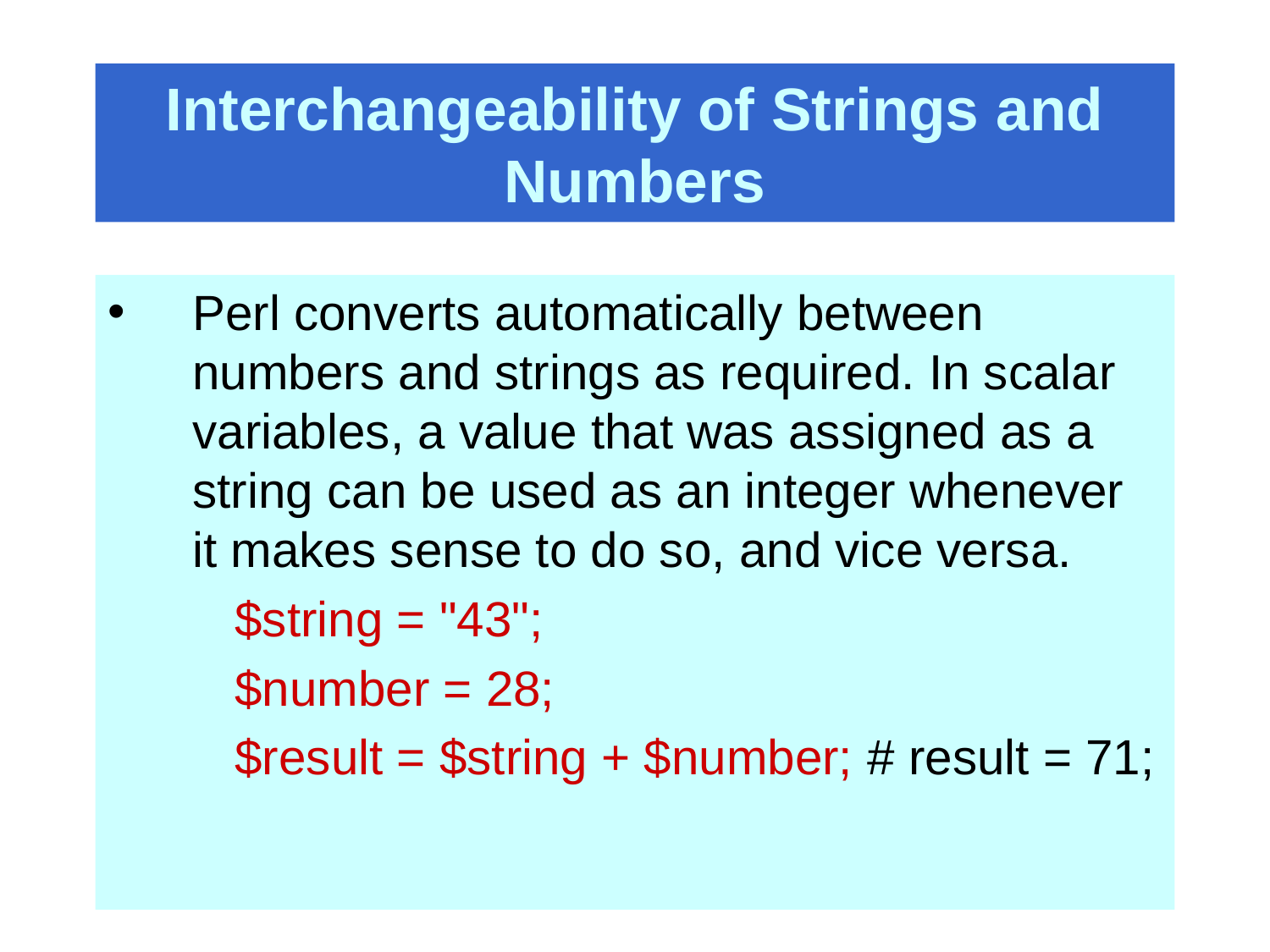

# Interchangeability of Strings and Numbers
Perl converts automatically between numbers and strings as required. In scalar variables, a value that was assigned as a string can be used as an integer whenever it makes sense to do so, and vice versa.
$string = "43";
$number = 28;
$result = $string + $number; # result = 71;